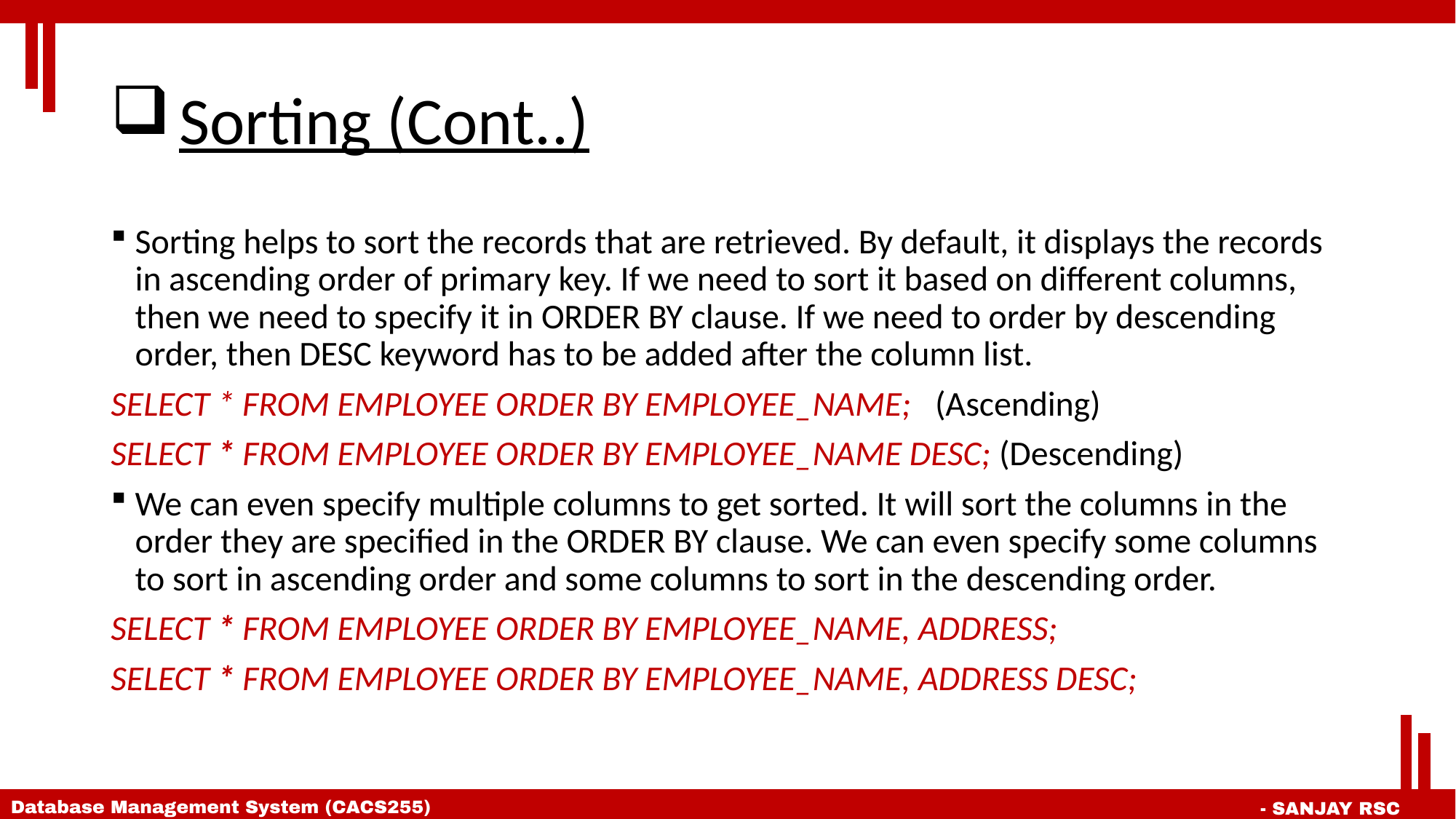

# Sorting (Cont..)
Sorting helps to sort the records that are retrieved. By default, it displays the records in ascending order of primary key. If we need to sort it based on different columns, then we need to specify it in ORDER BY clause. If we need to order by descending order, then DESC keyword has to be added after the column list.
SELECT * FROM EMPLOYEE ORDER BY EMPLOYEE_NAME;   (Ascending)
SELECT * FROM EMPLOYEE ORDER BY EMPLOYEE_NAME DESC; (Descending)
We can even specify multiple columns to get sorted. It will sort the columns in the order they are specified in the ORDER BY clause. We can even specify some columns to sort in ascending order and some columns to sort in the descending order.
SELECT * FROM EMPLOYEE ORDER BY EMPLOYEE_NAME, ADDRESS;
SELECT * FROM EMPLOYEE ORDER BY EMPLOYEE_NAME, ADDRESS DESC;